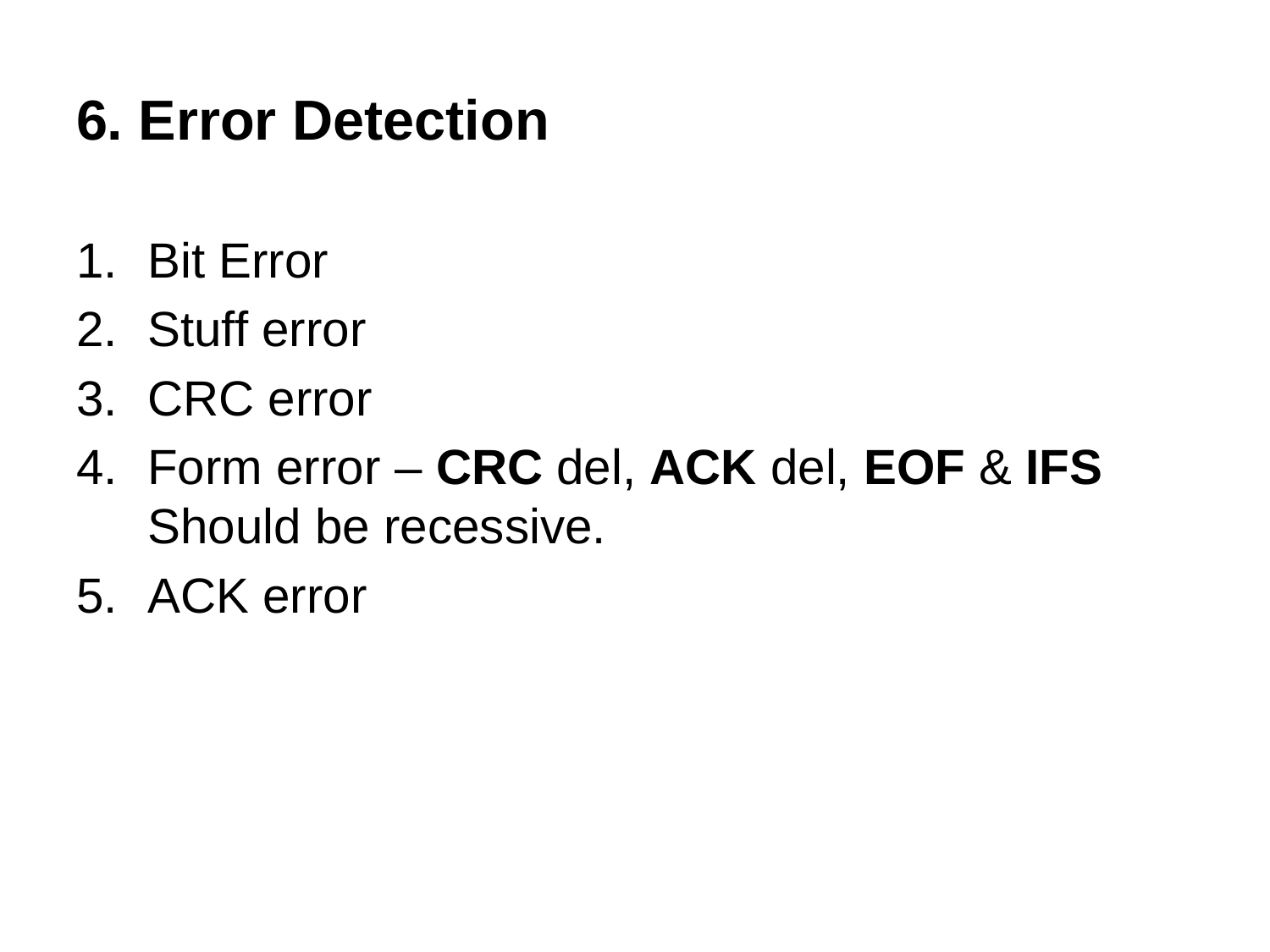

# 6. Error Detection
Bit Error
Stuff error
CRC error
Form error – CRC del, ACK del, EOF & IFS Should be recessive.
ACK error